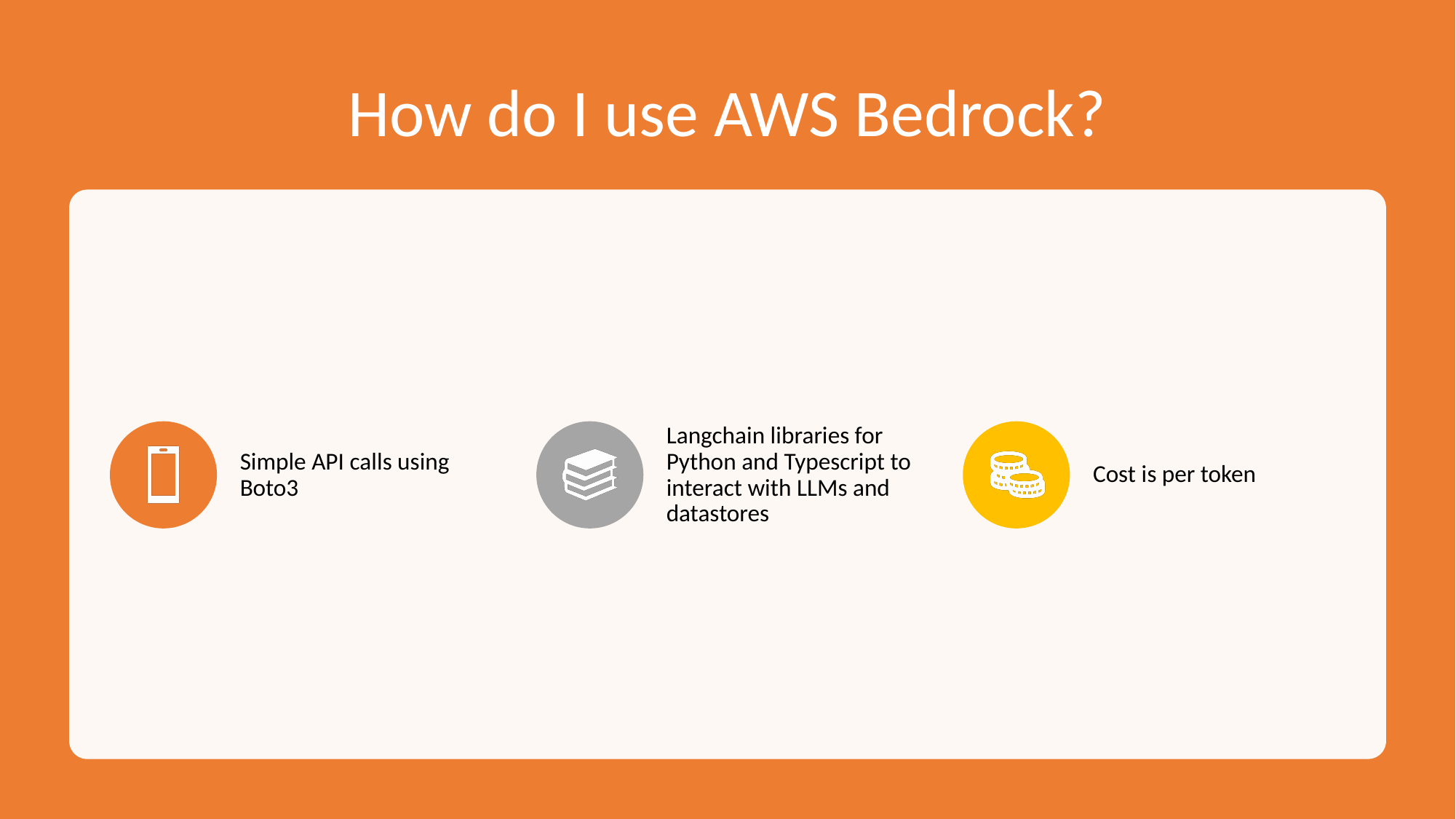

# How do I use AWS Bedrock?

Simple API calls using Boto3
Langchain libraries for Python and Typescript to interact with LLMs and datastores
Cost is per token